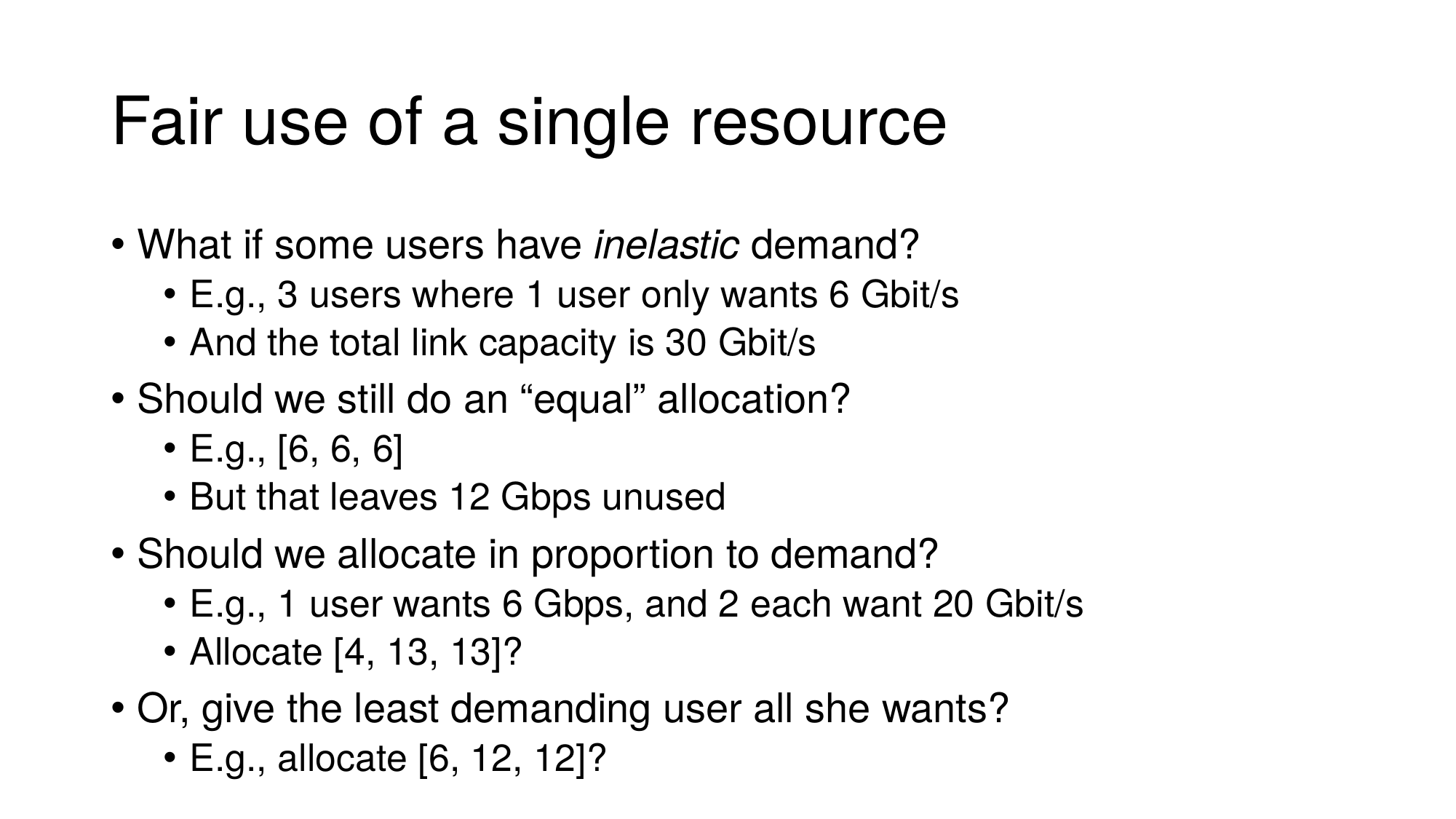

# Fair use of a single resource
What if some users have inelastic demand?
E.g., 3 users where 1 user only wants 6 Gbit/s
And the total link capacity is 30 Gbit/s
Should we still do an “equal” allocation?
E.g., [6, 6, 6]
But that leaves 12 Gbps unused
Should we allocate in proportion to demand?
E.g., 1 user wants 6 Gbps, and 2 each want 20 Gbit/s
Allocate [4, 13, 13]?
Or, give the least demanding user all she wants?
E.g., allocate [6, 12, 12]?